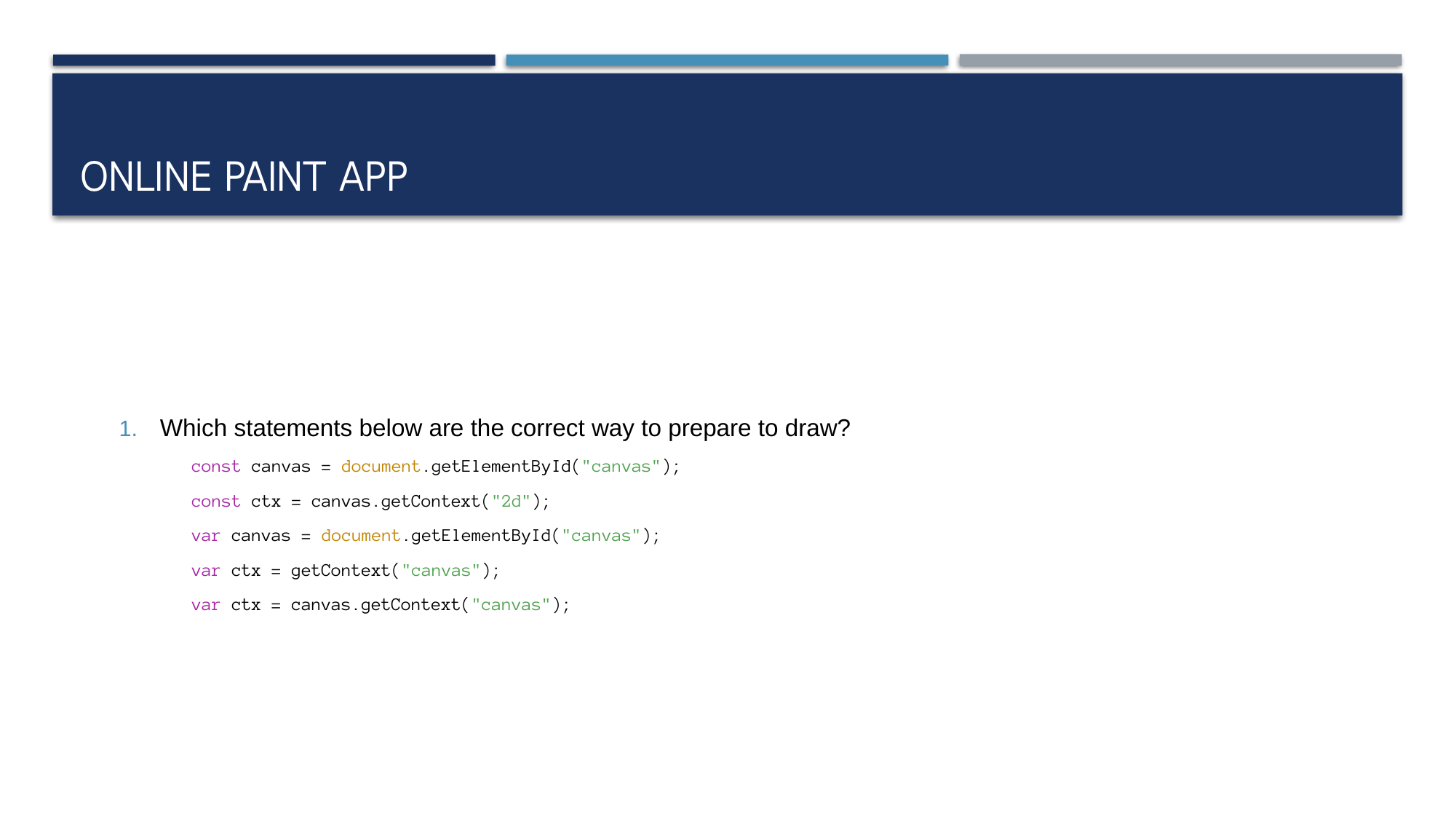

# Online paint app
Which statements below are the correct way to prepare to draw?
const canvas = document.getElementById("canvas");
const ctx = canvas.getContext("2d");
var canvas = document.getElementById("canvas");
var ctx = getContext("canvas");
var ctx = canvas.getContext("canvas");